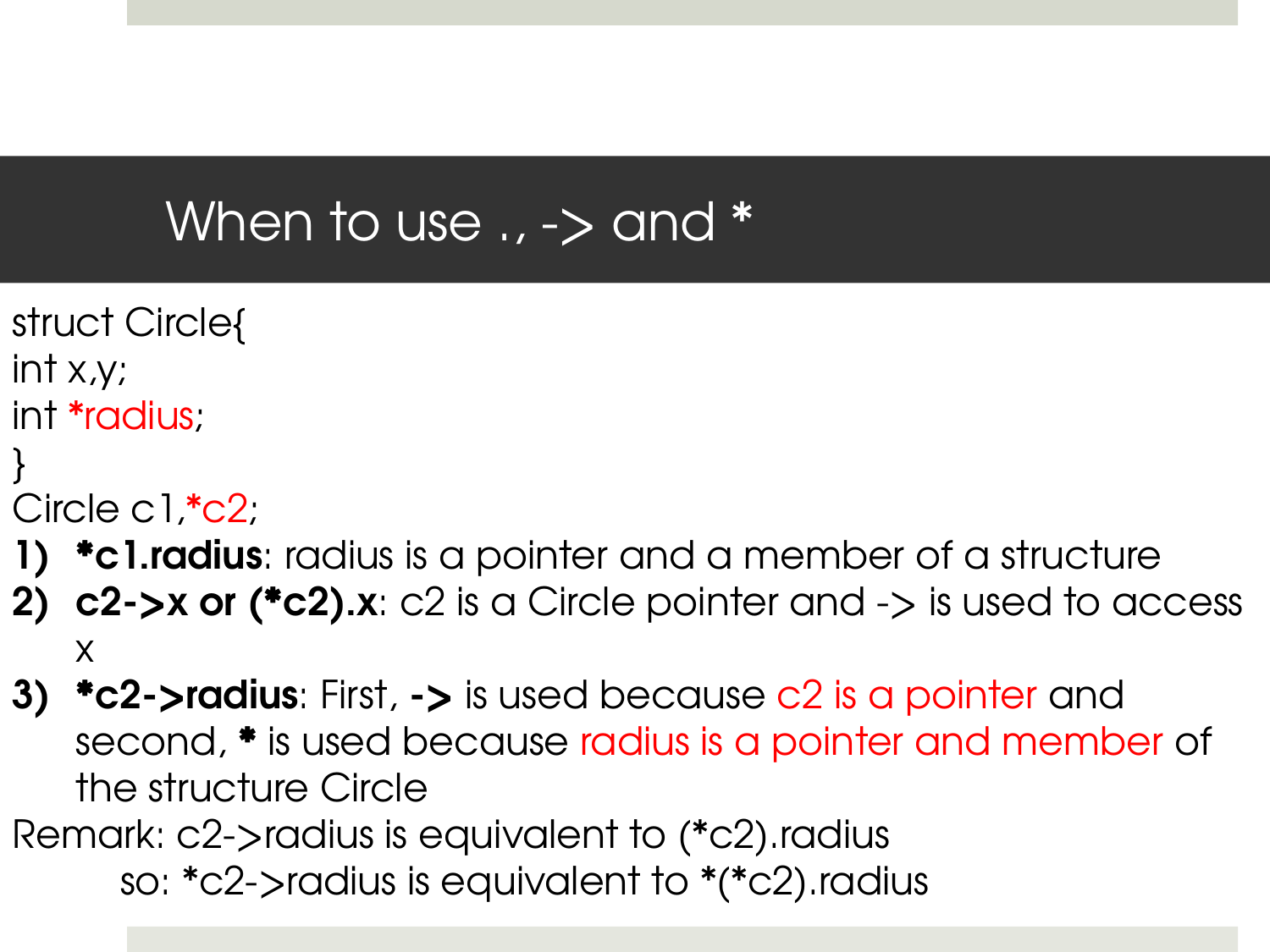

# When to use ., -> and *
struct Circle{
int x,y;
int *radius;
}
Circle c1,*c2;
*c1.radius: radius is a pointer and a member of a structure
c2->x or (*c2).x: c2 is a Circle pointer and -> is used to access x
*c2->radius: First, -> is used because c2 is a pointer and second, * is used because radius is a pointer and member of the structure Circle
Remark: c2->radius is equivalent to (*c2).radius
          so: *c2->radius is equivalent to *(*c2).radius